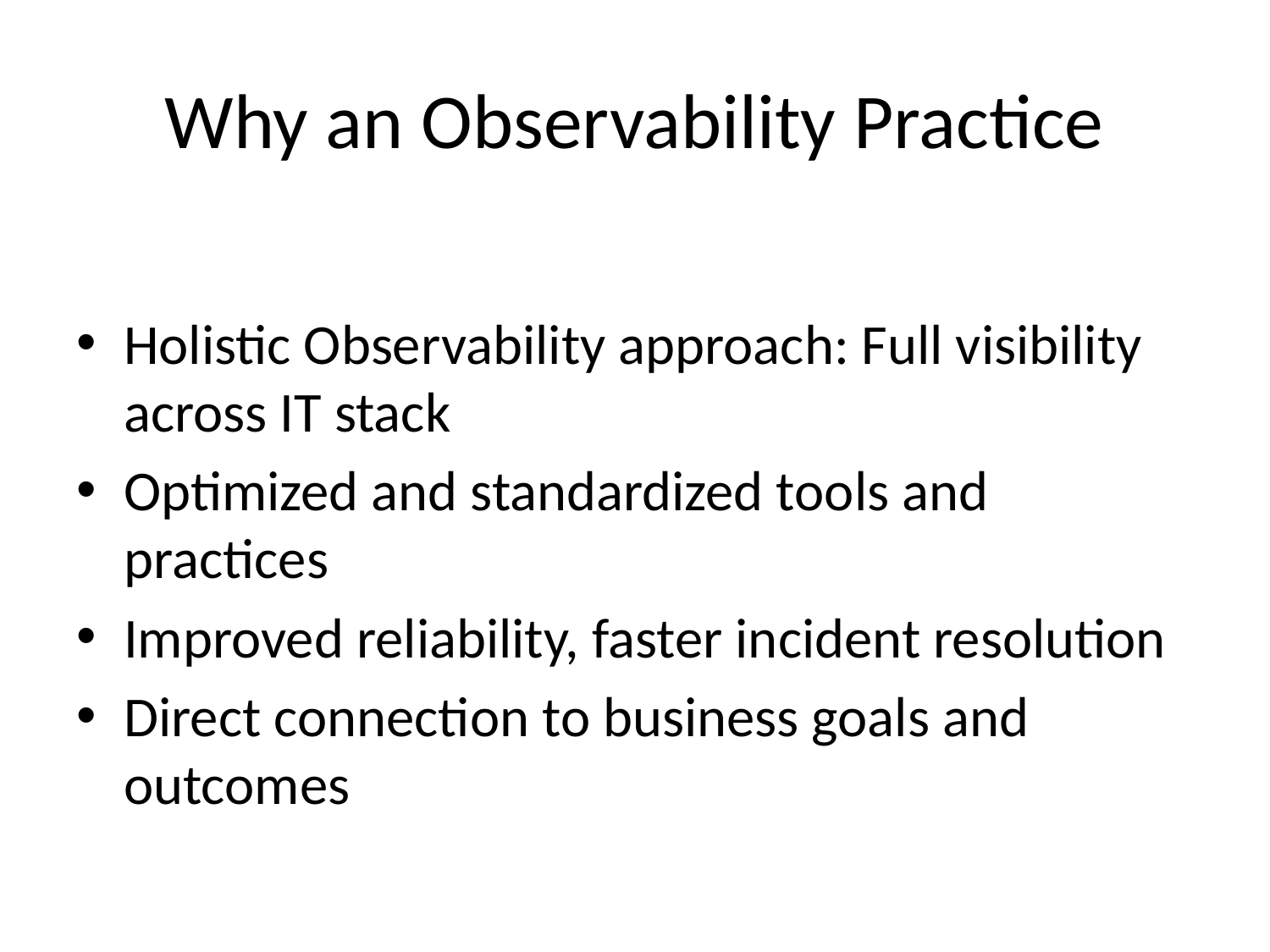

# Why an Observability Practice

Holistic Observability approach: Full visibility across IT stack
Optimized and standardized tools and practices
Improved reliability, faster incident resolution
Direct connection to business goals and outcomes